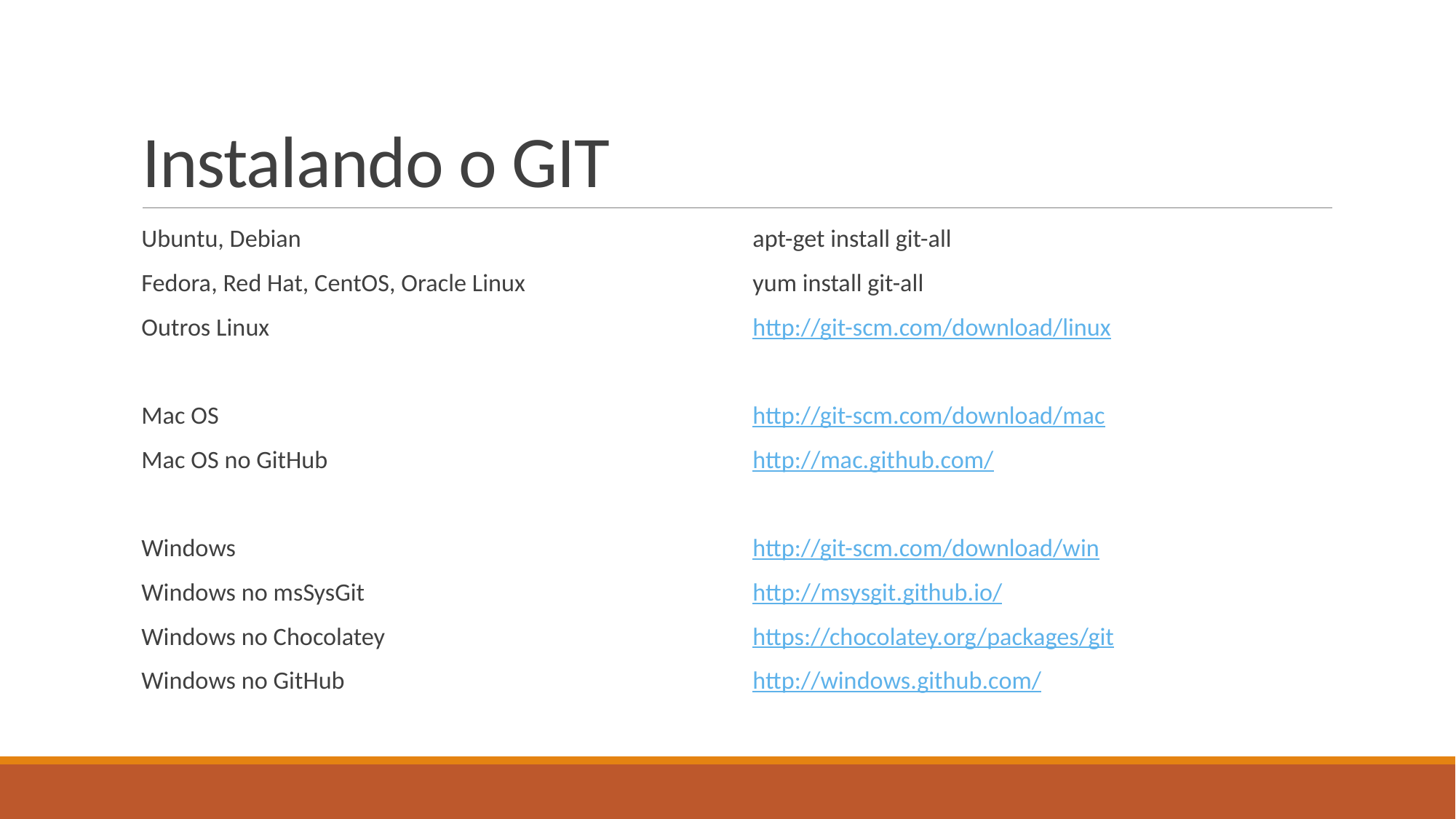

# Instalando o GIT
Ubuntu, Debian
Fedora, Red Hat, CentOS, Oracle Linux
Outros Linux

Mac OS
Mac OS no GitHub

Windows
Windows no msSysGit
Windows no Chocolatey
Windows no GitHub

apt-get install git-all
yum install git-all
http://git-scm.com/download/linux

http://git-scm.com/download/mac
http://mac.github.com/

http://git-scm.com/download/win
http://msysgit.github.io/
https://chocolatey.org/packages/git
http://windows.github.com/